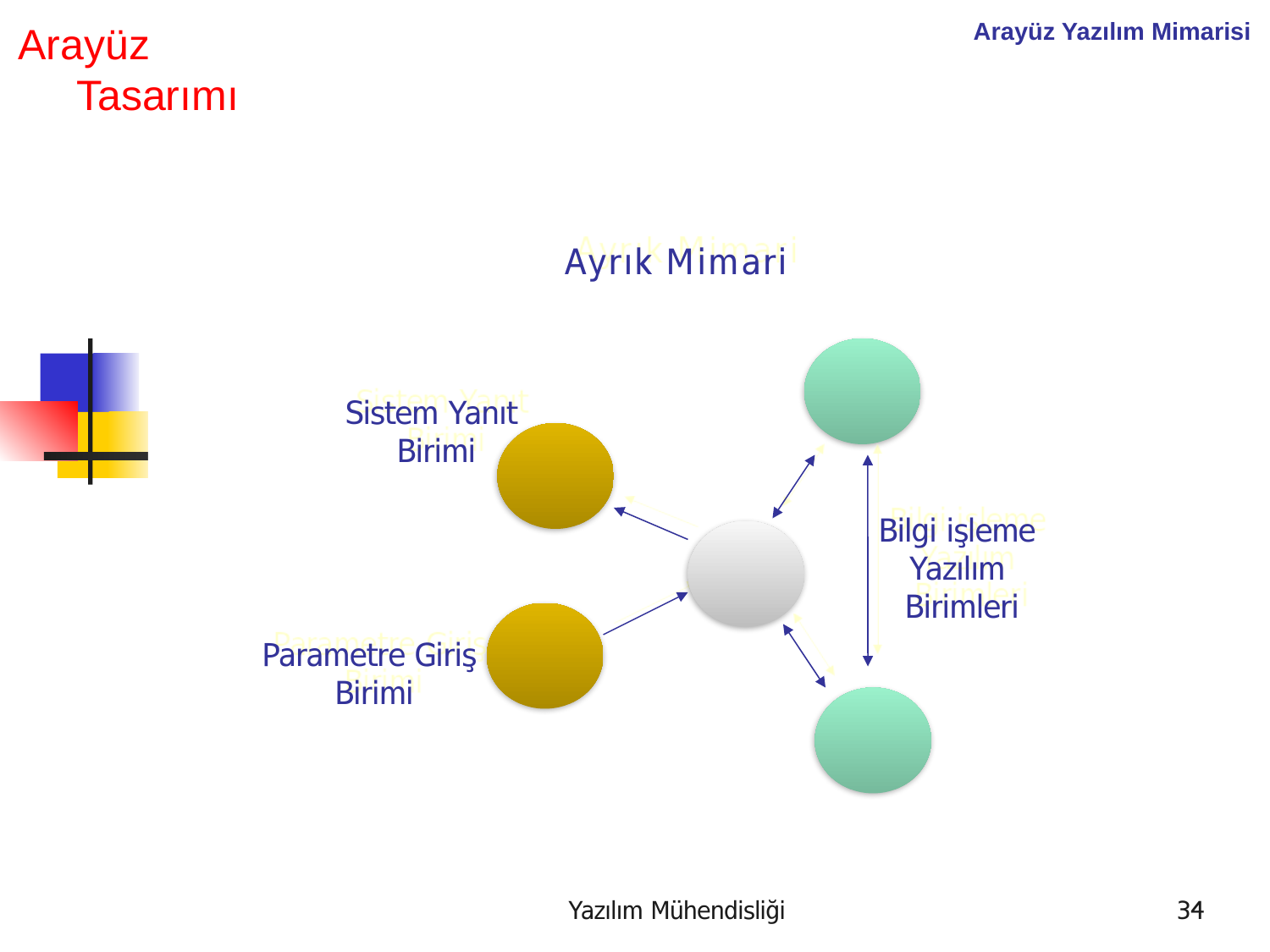

Arayüz
     Tasarımı
Arayüz Yazılım Mimarisi

Ayrık Mimari

Sistem Yanıt
Birimi

Bilgi işleme
Yazılım
Birimleri

Parametre Giriş
Birimi

Yazılım Mühendisliği
34